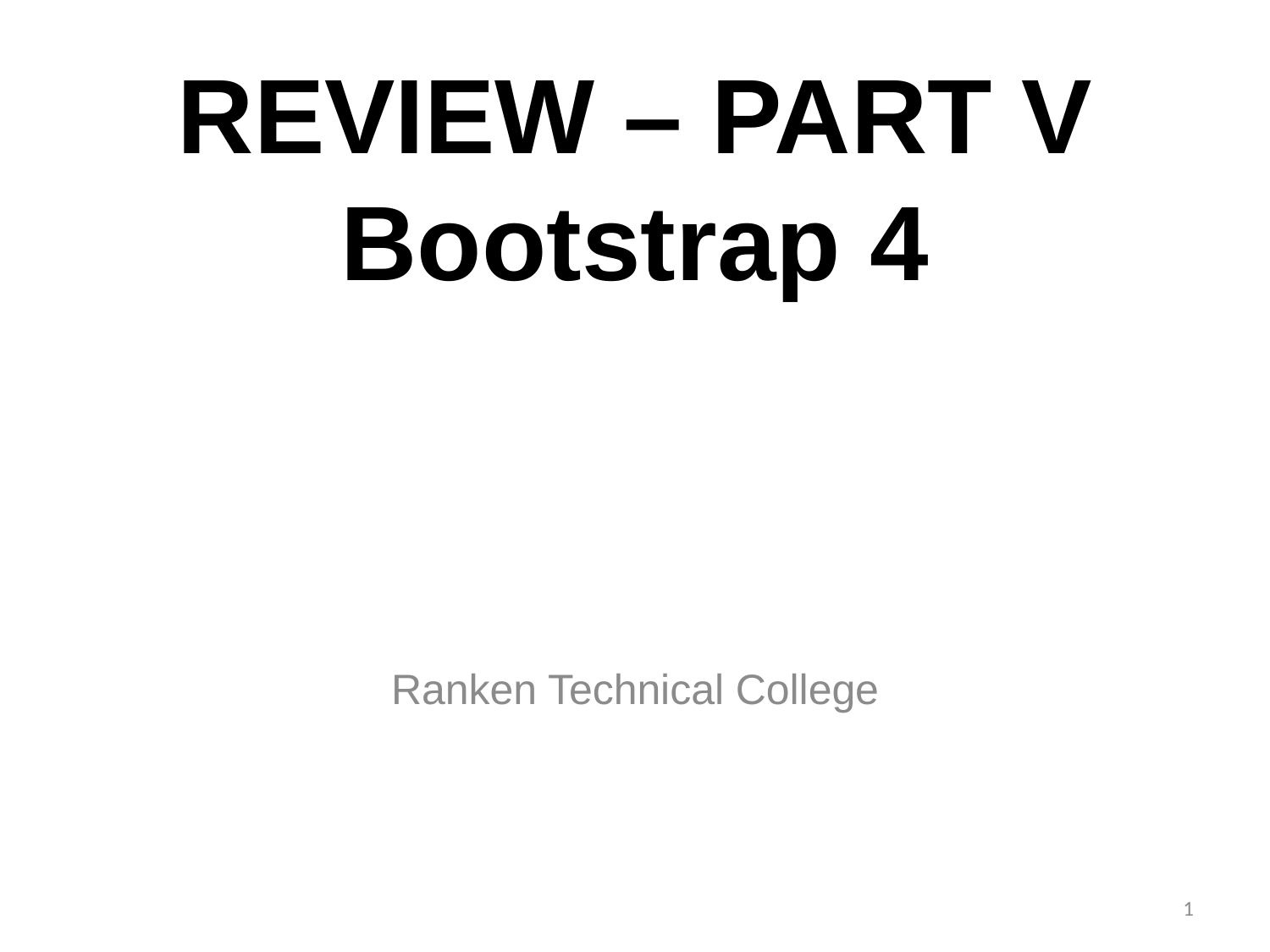

# REVIEW – PART V Bootstrap 4
Ranken Technical College
1